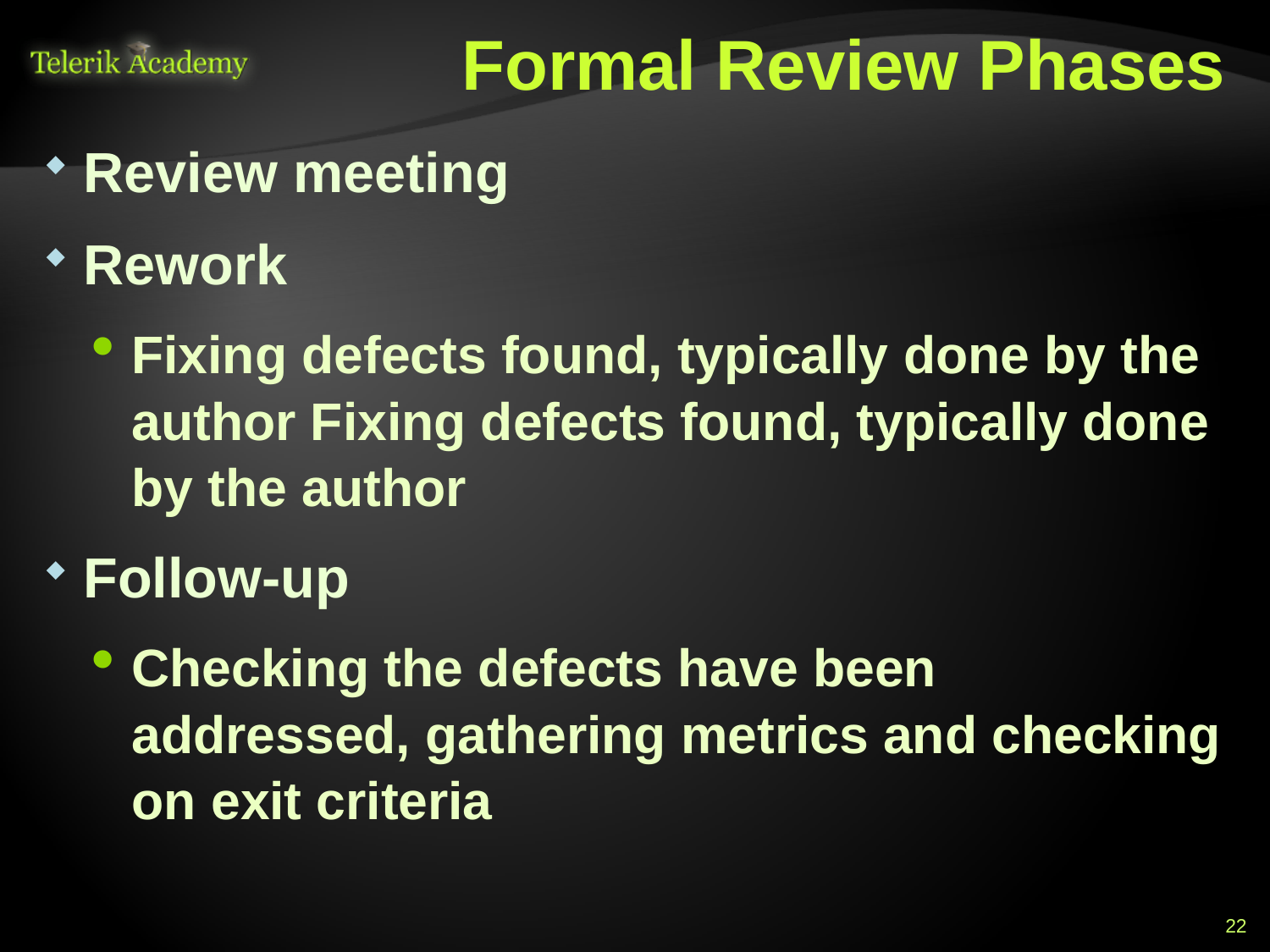

# Formal Review Phases
Review meeting
Rework
Fixing defects found, typically done by the author Fixing defects found, typically done by the author
Follow-up
Checking the defects have been addressed, gathering metrics and checking on exit criteria

22